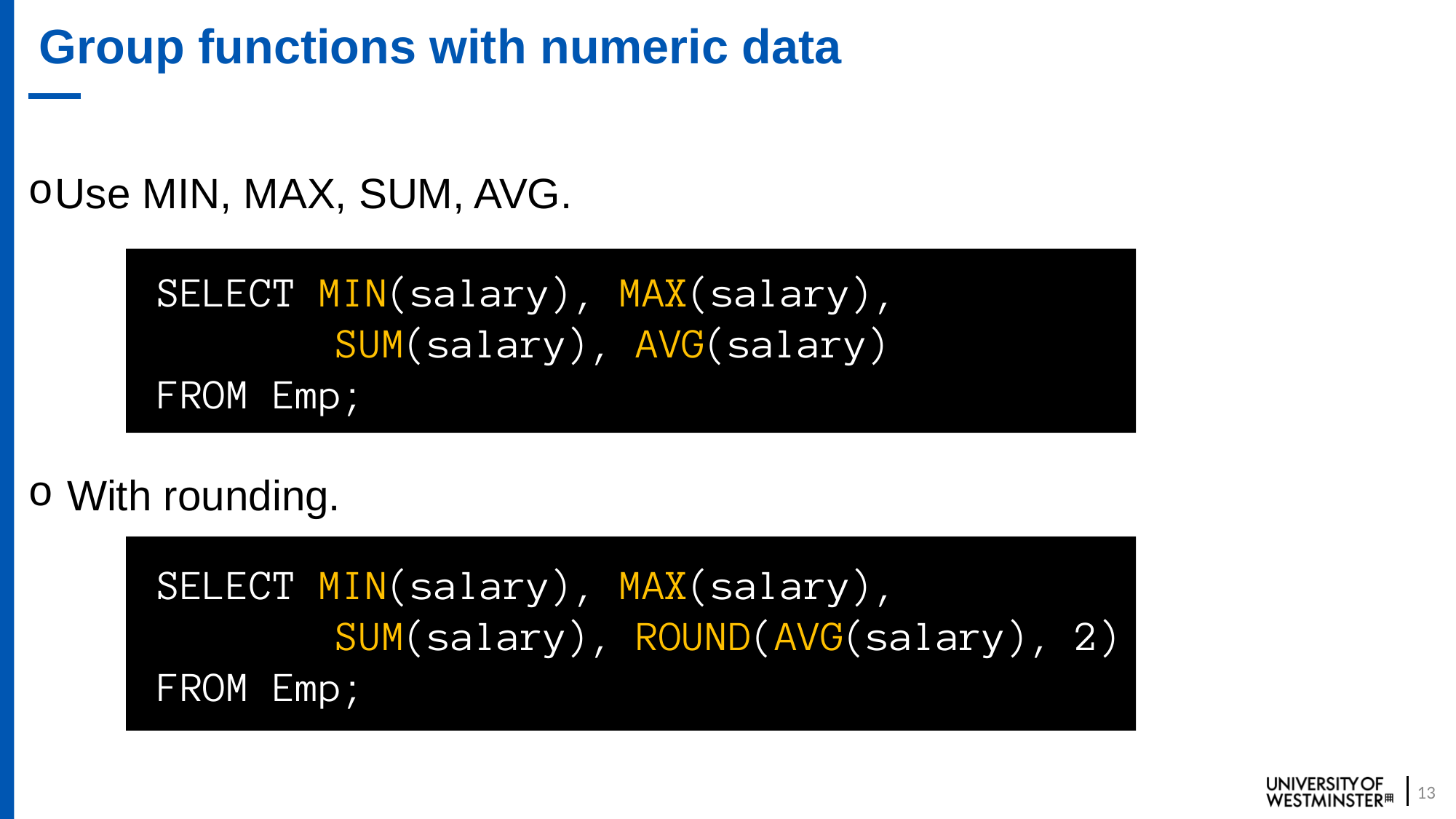

# Group functions with numeric data
Use MIN, MAX, SUM, AVG.
SELECT MIN(salary), MAX(salary),
	   SUM(salary), AVG(salary)
FROM Emp;
 With rounding.
SELECT MIN(salary), MAX(salary),
	   SUM(salary), ROUND(AVG(salary), 2)
FROM Emp;
13